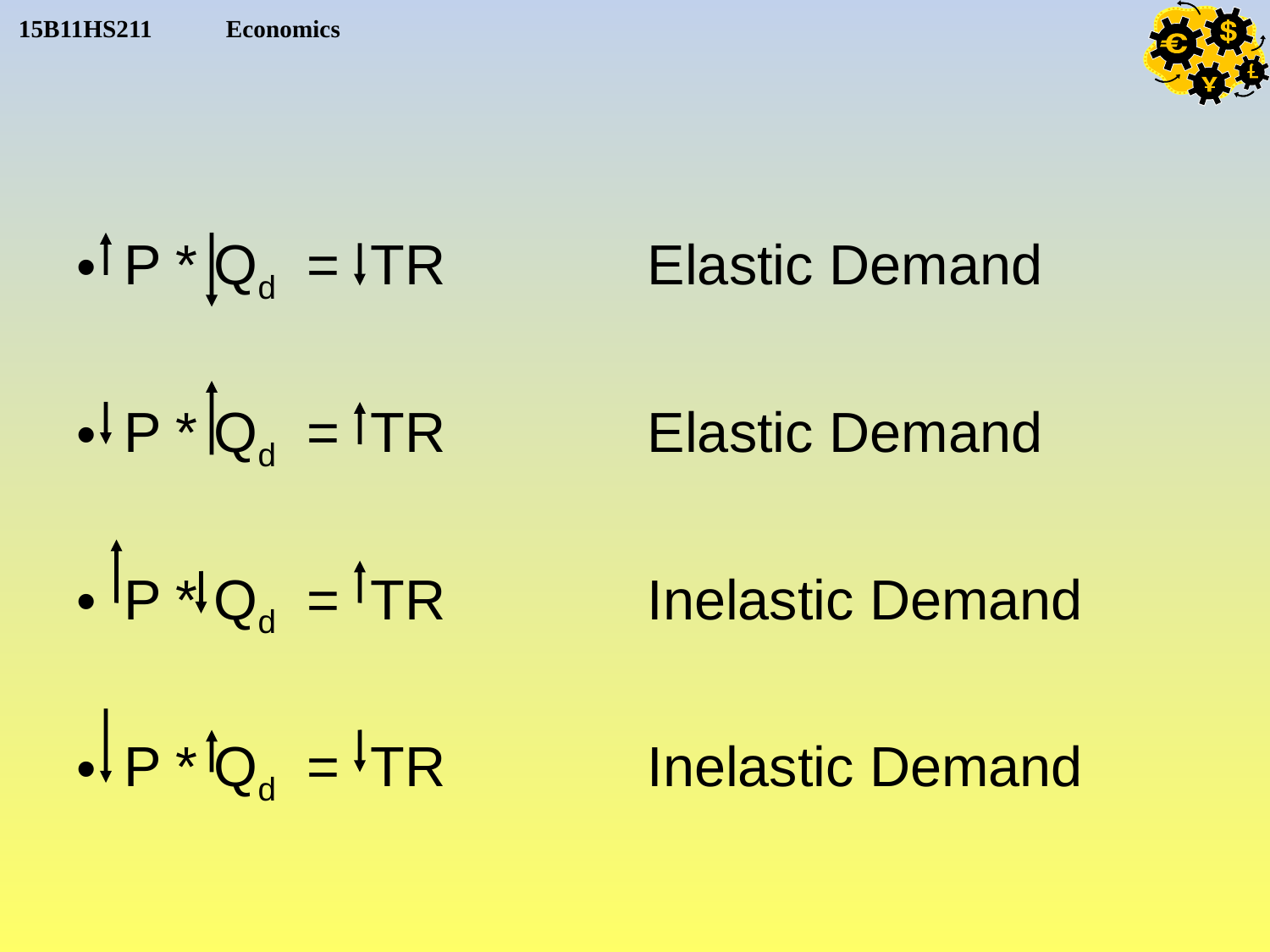

#
P * Qd  =  TR		 Elastic Demand

P * Qd  =  TR		 Elastic Demand

P * Qd  =  TR		 Inelastic Demand

P * Qd  =  TR		 Inelastic Demand